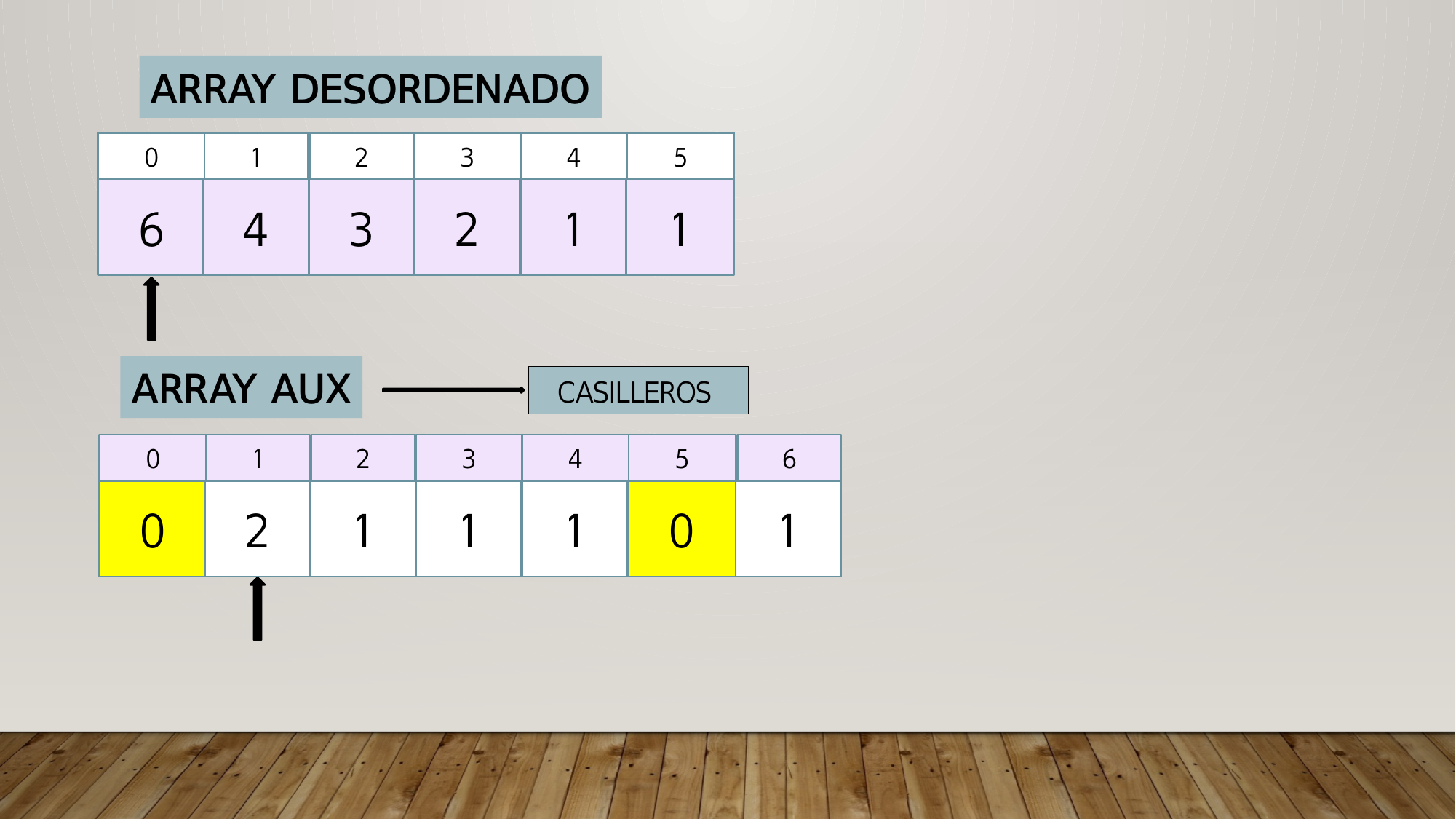

ARRAY DESORDENADO
0
1
2
3
4
5
6
4
3
2
1
1

ARRAY AUX
  CASILLEROS

0
1
2
3
4
5
6
0
2
1
1
1
0
1